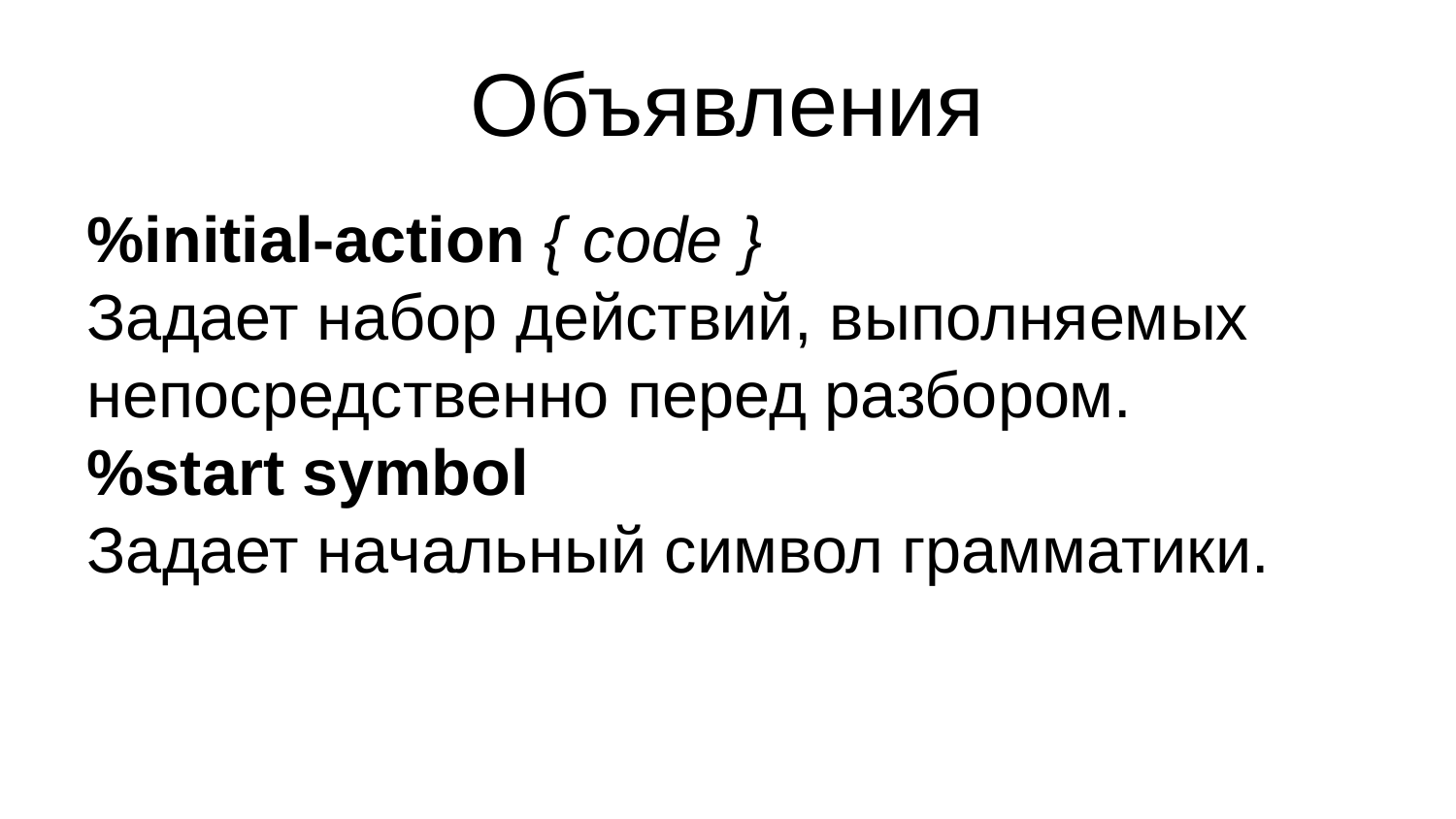

Объявления
%initial-action { code }
Задает набор действий, выполняемых непосредственно перед разбором.
%start symbol
Задает начальный символ грамматики.